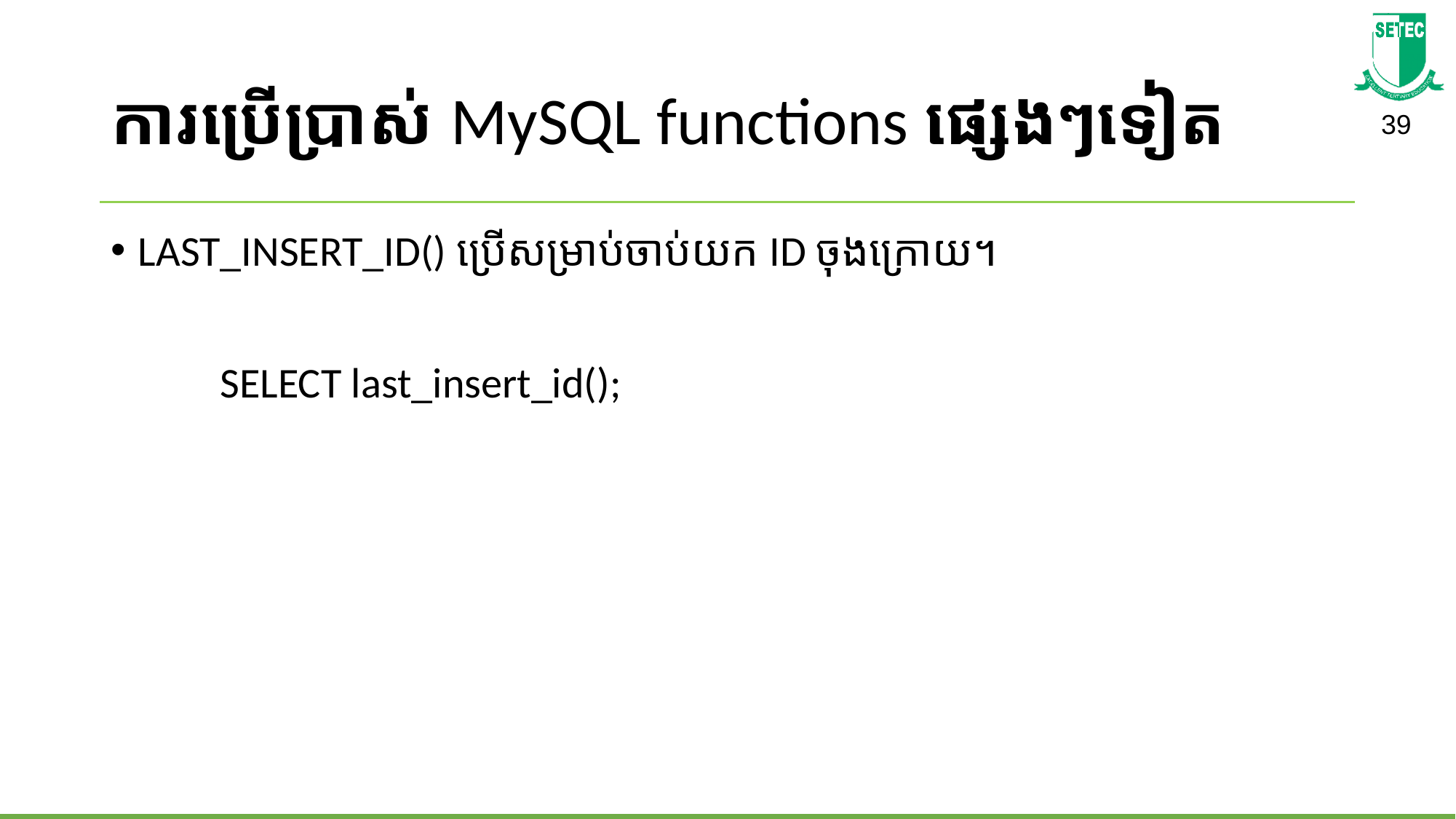

# ការប្រើប្រាស់ MySQL functions ផ្សេងៗទៀត
LAST_INSERT_ID() ប្រើសម្រាប់ចាប់យក ID ចុងក្រោយ។

	SELECT last_insert_id();